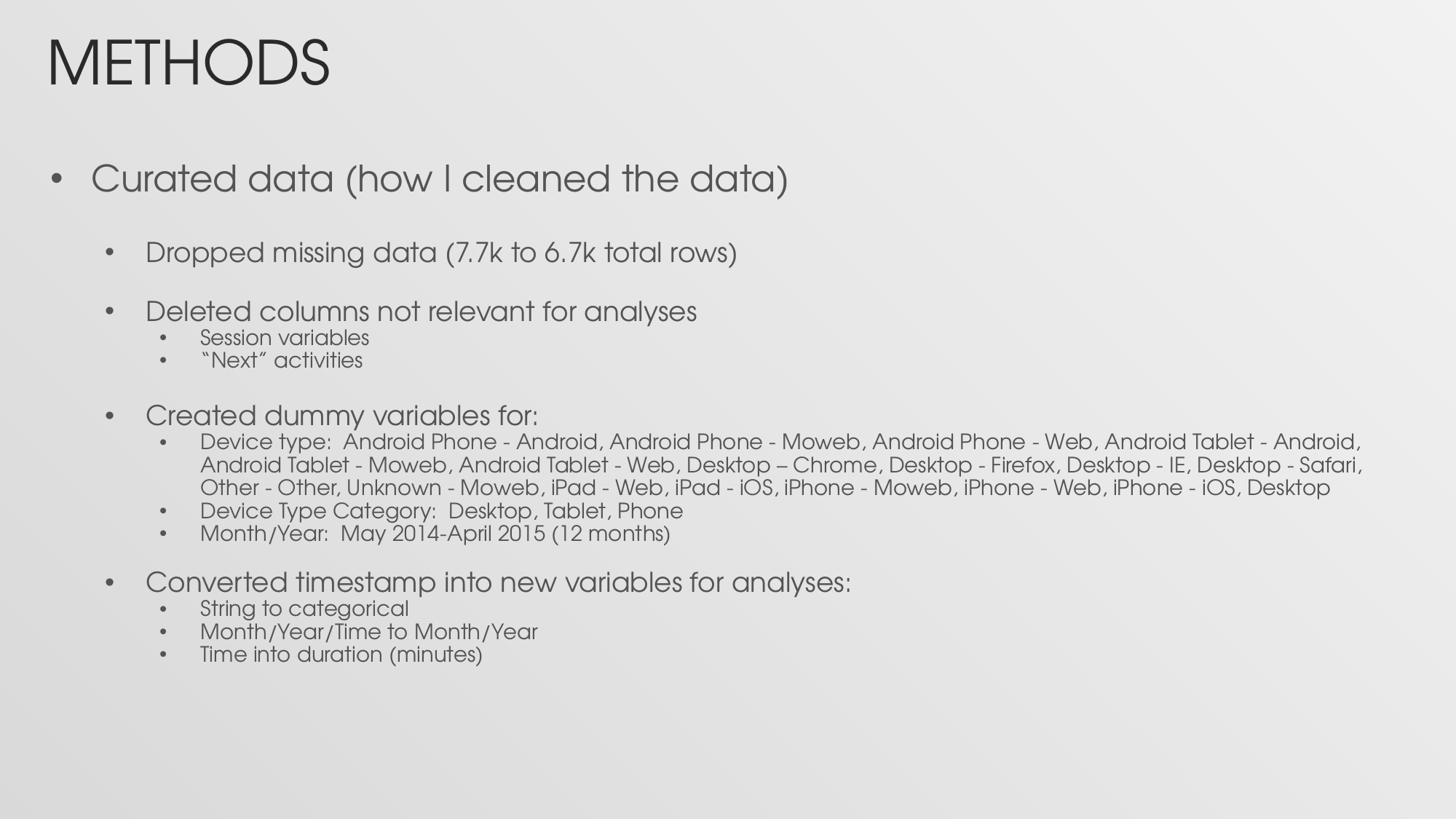

# Methods
Curated data (how I cleaned the data)

Dropped missing data (7.7k to 6.7k total rows)

Deleted columns not relevant for analyses
Session variables
“Next” activities

Created dummy variables for:
Device type:  Android Phone - Android, Android Phone - Moweb, Android Phone - Web, Android Tablet - Android, Android Tablet - Moweb, Android Tablet - Web, Desktop – Chrome, Desktop - Firefox, Desktop - IE, Desktop - Safari, Other - Other, Unknown - Moweb, iPad - Web, iPad - iOS, iPhone - Moweb, iPhone - Web, iPhone - iOS, Desktop
Device Type Category:  Desktop, Tablet, Phone
Month/Year:  May 2014-April 2015 (12 months)

Converted timestamp into new variables for analyses:
String to categorical
Month/Year/Time to Month/Year
Time into duration (minutes)